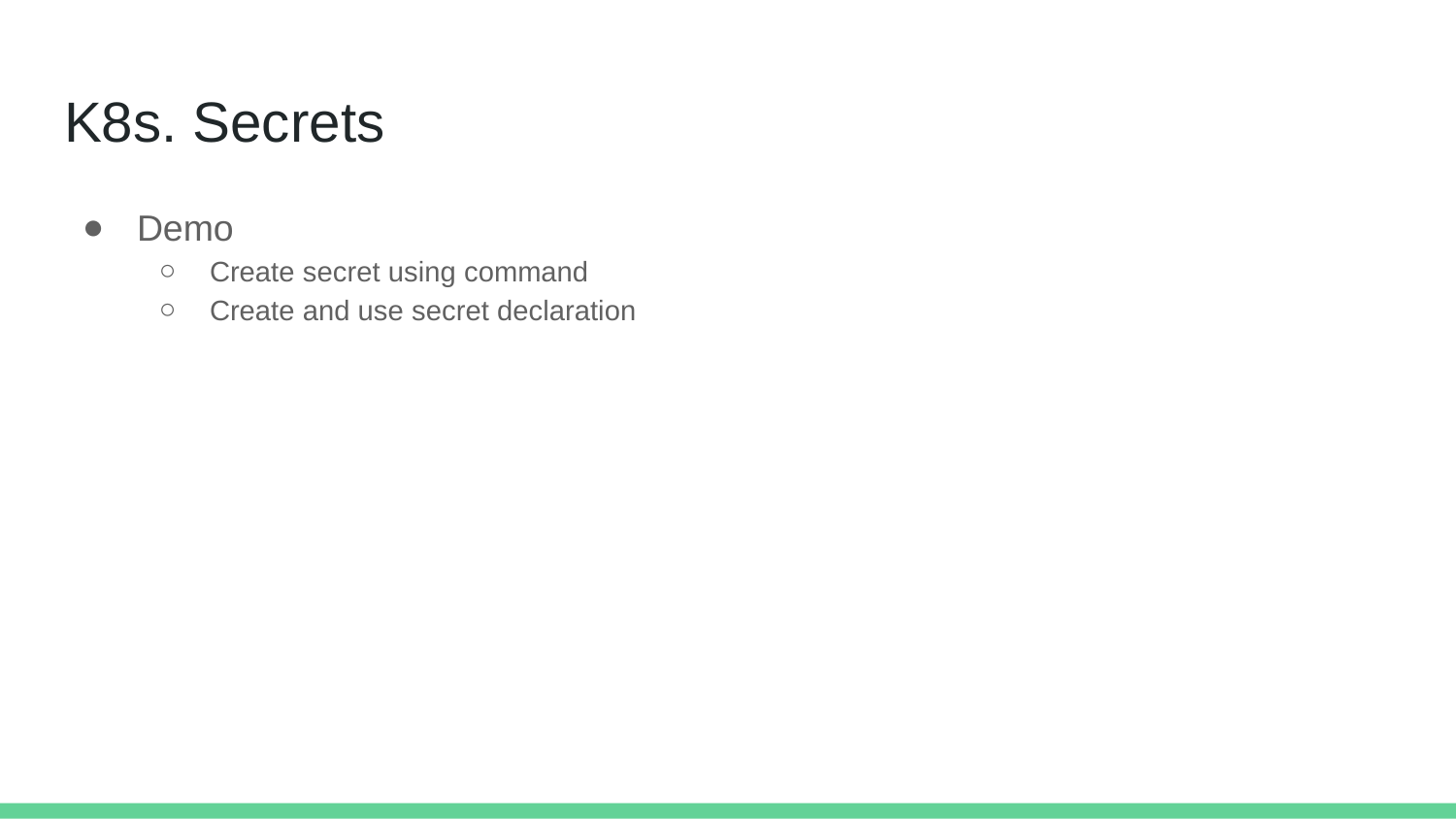

# K8s. Secrets
Demo
Create secret using command
Create and use secret declaration